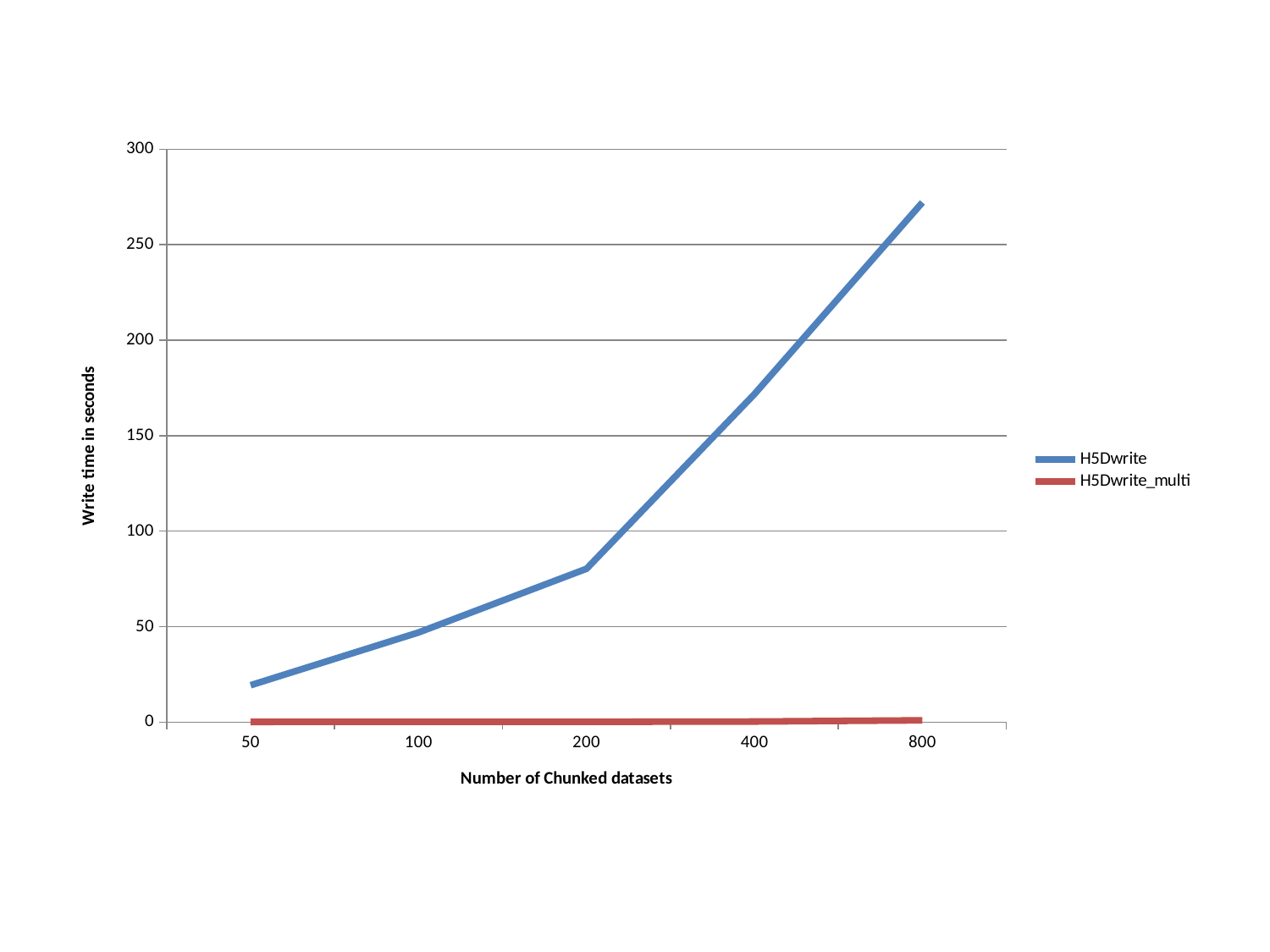

### Chart

| Category |  |  |
|---|---|---|
| 50 | 19.292 | 0.081 |
| 100 | 46.939 | 0.115 |
| 200 | 80.319 | 0.141 |
| 400 | 171.793 | 0.296 |
| 800 | 272.157 | 0.934 |